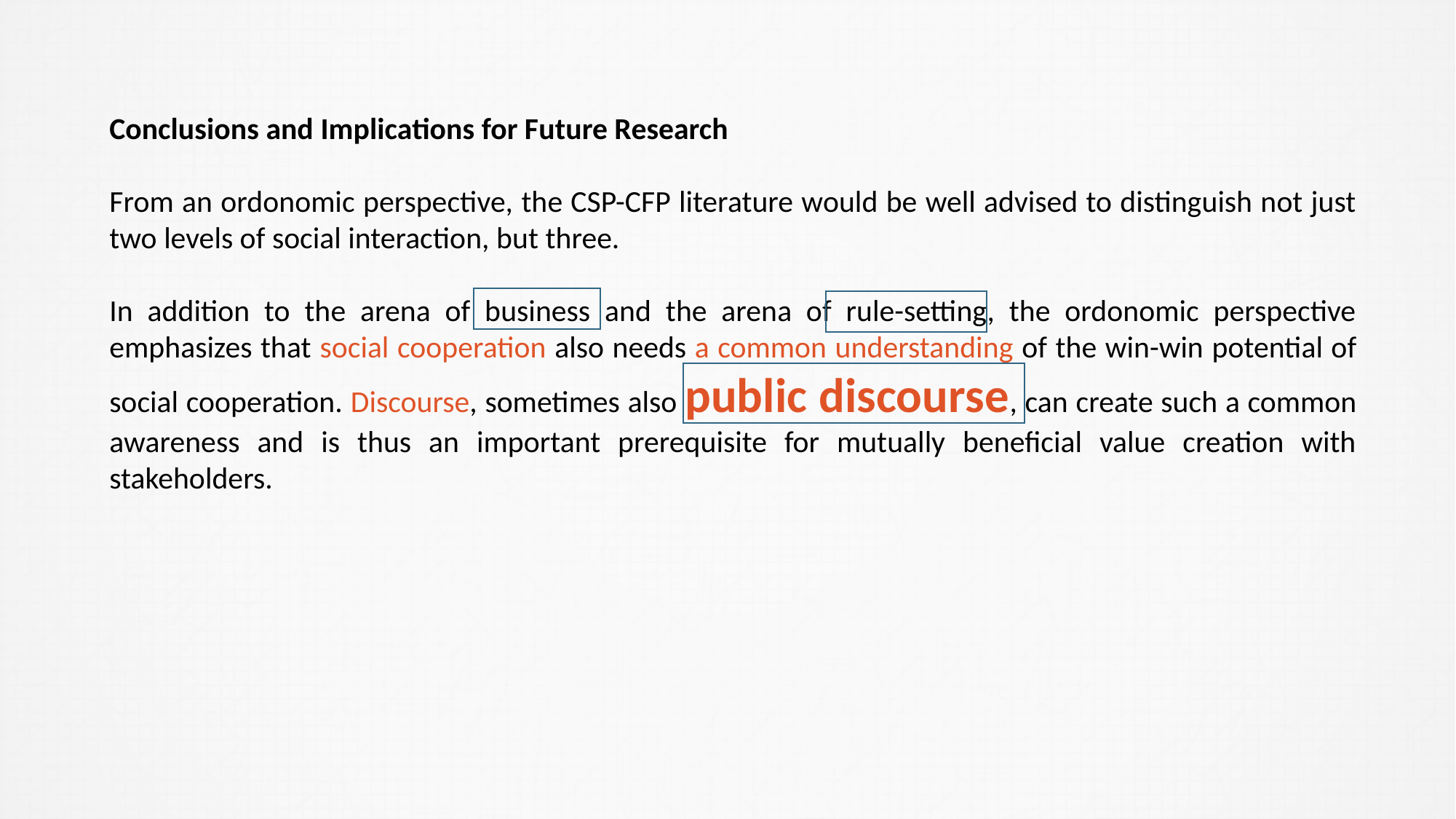

Conclusions and Implications for Future Research

From an ordonomic perspective, the CSP-CFP literature would be well advised to distinguish not just two levels of social interaction, but three.

In addition to the arena of business and the arena of rule-setting, the ordonomic perspective emphasizes that social cooperation also needs a common understanding of the win-win potential of social cooperation. Discourse, sometimes also public discourse, can create such a common awareness and is thus an important prerequisite for mutually beneficial value creation with stakeholders.